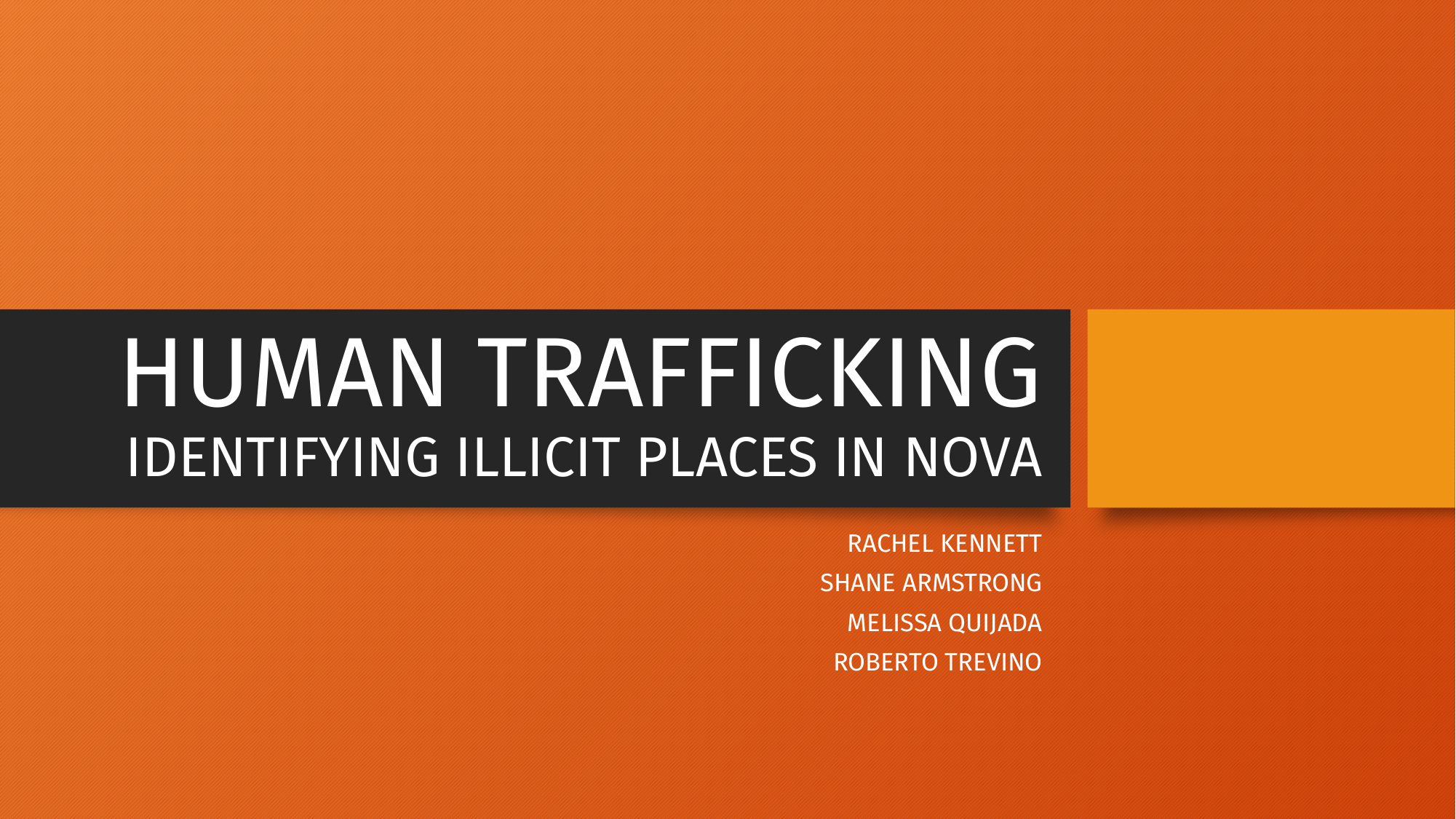

# HUMAN TRAFFICKING IDENTIFYING ILLICIT PLACES IN NOVA
RACHEL KENNETT
SHANE ARMSTRONG
MELISSA QUIJADA
ROBERTO TREVINO